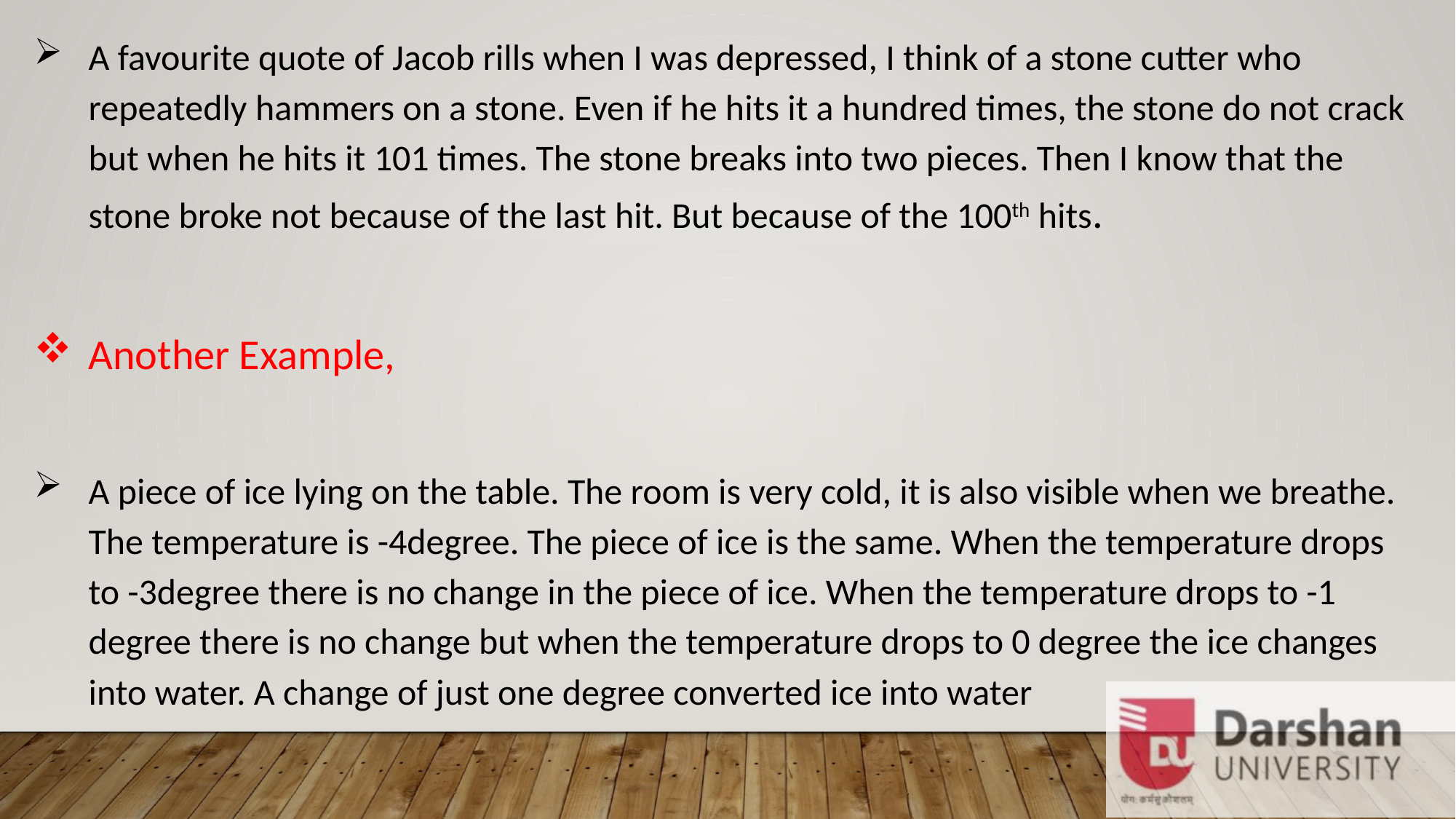

A favourite quote of Jacob rills when I was depressed, I think of a stone cutter who repeatedly hammers on a stone. Even if he hits it a hundred times, the stone do not crack but when he hits it 101 times. The stone breaks into two pieces. Then I know that the stone broke not because of the last hit. But because of the 100th hits.

Another Example,

A piece of ice lying on the table. The room is very cold, it is also visible when we breathe. The temperature is -4degree. The piece of ice is the same. When the temperature drops to -3degree there is no change in the piece of ice. When the temperature drops to -1 degree there is no change but when the temperature drops to 0 degree the ice changes into water. A change of just one degree converted ice into water